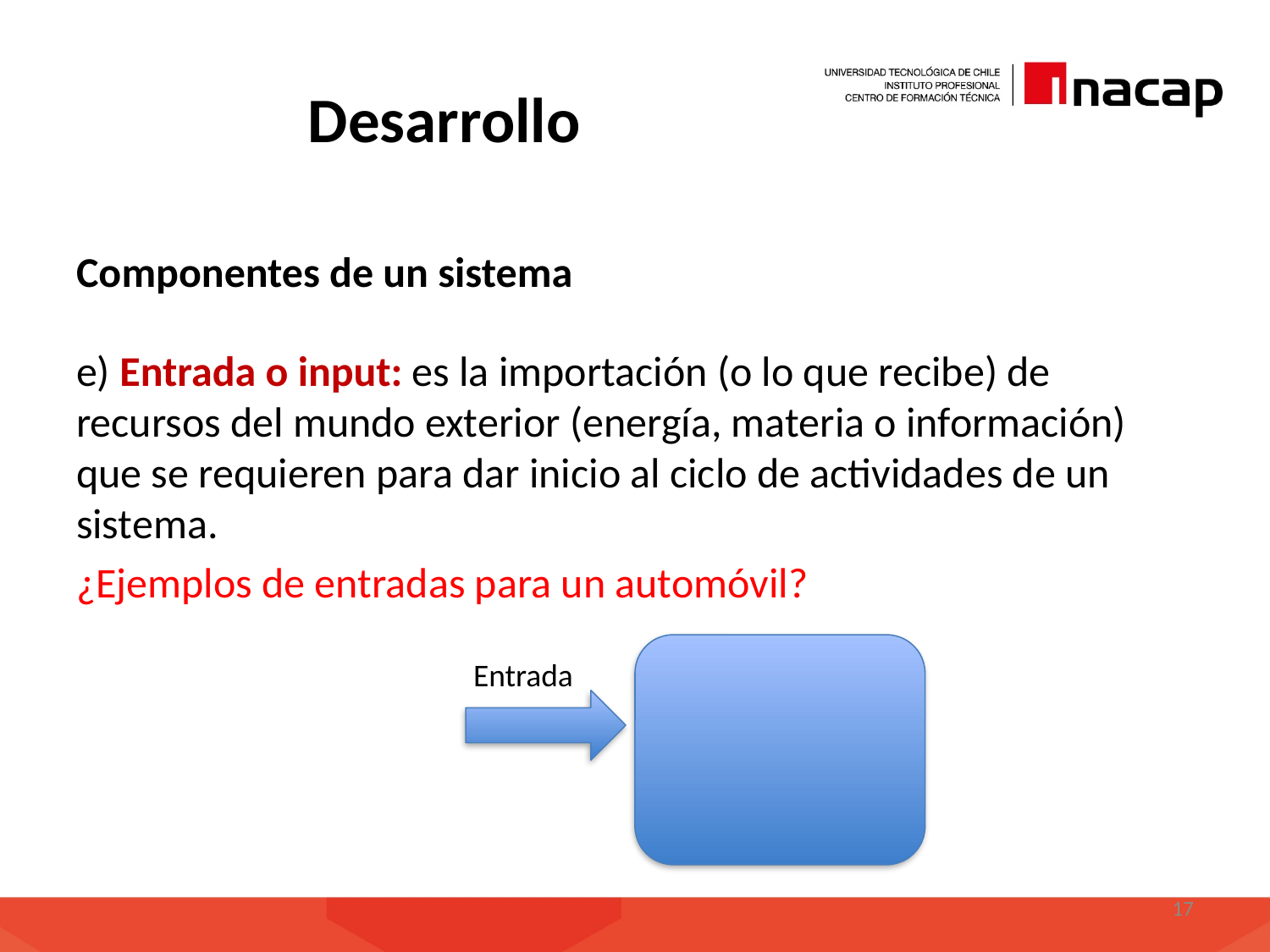

# Desarrollo
Componentes de un sistema
e) Entrada o input: es la importación (o lo que recibe) de recursos del mundo exterior (energía, materia o información) que se requieren para dar inicio al ciclo de actividades de un sistema.
¿Ejemplos de entradas para un automóvil?

Entrada

17